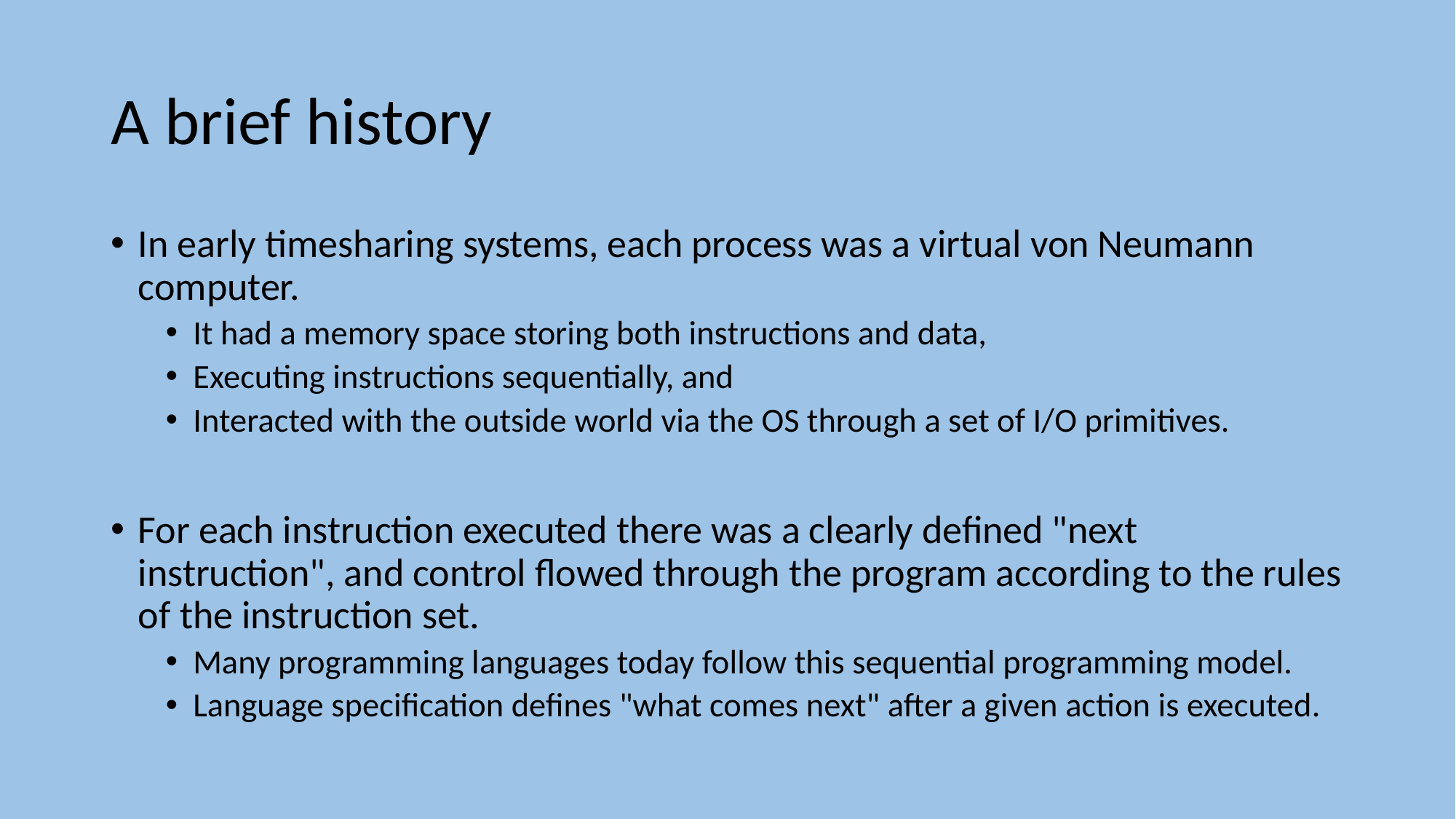

# A brief history
In early timesharing systems, each process was a virtual von Neumann computer.
It had a memory space storing both instructions and data,
Executing instructions sequentially, and
Interacted with the outside world via the OS through a set of I/O primitives.

For each instruction executed there was a clearly defined "next instruction", and control flowed through the program according to the rules of the instruction set.
Many programming languages today follow this sequential programming model.
Language specification defines "what comes next" after a given action is executed.